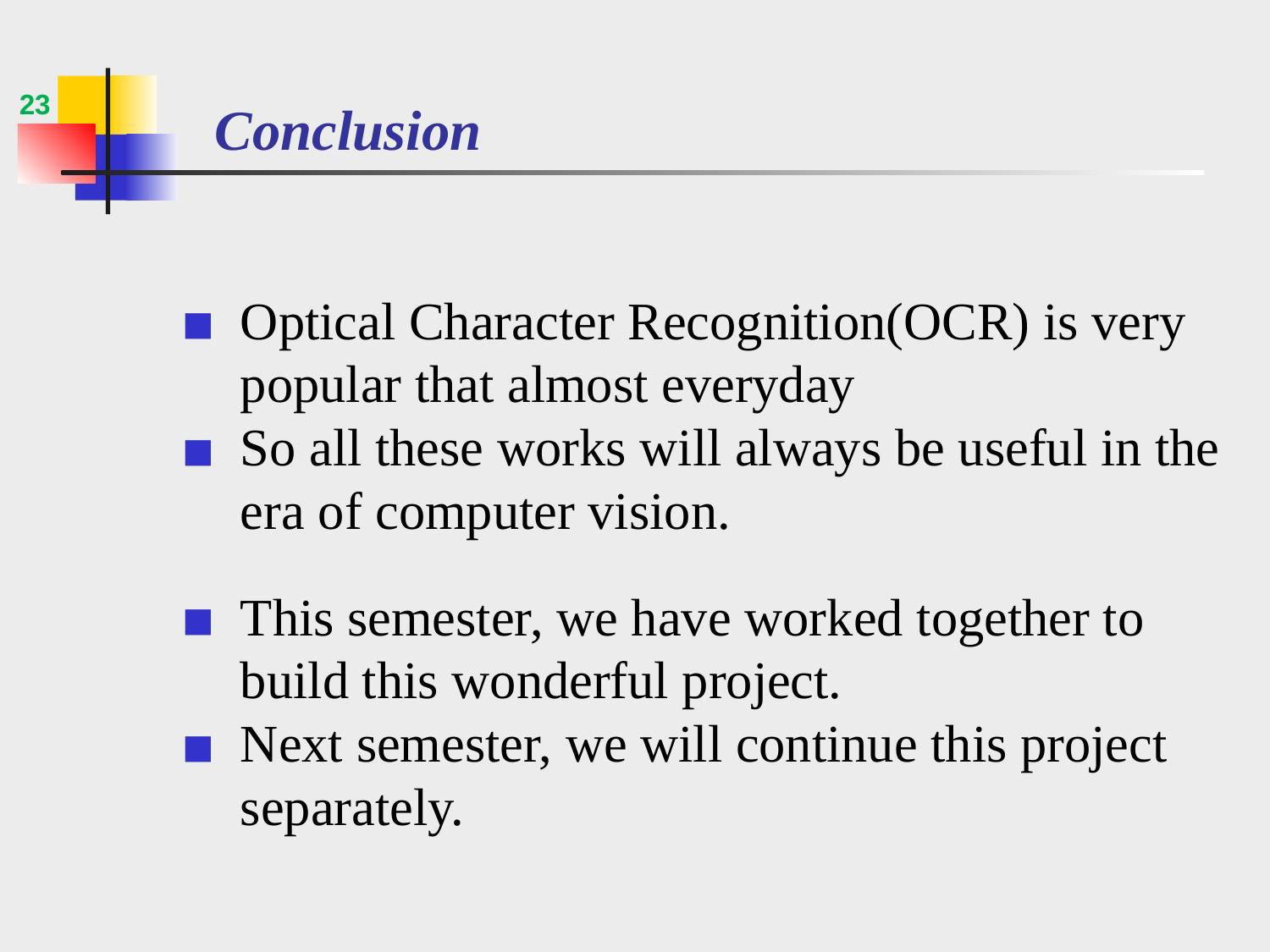

# Conclusion
23
Optical Character Recognition(OCR) is very popular that almost everyday
So all these works will always be useful in the era of computer vision.
This semester, we have worked together to build this wonderful project.
Next semester, we will continue this project separately.